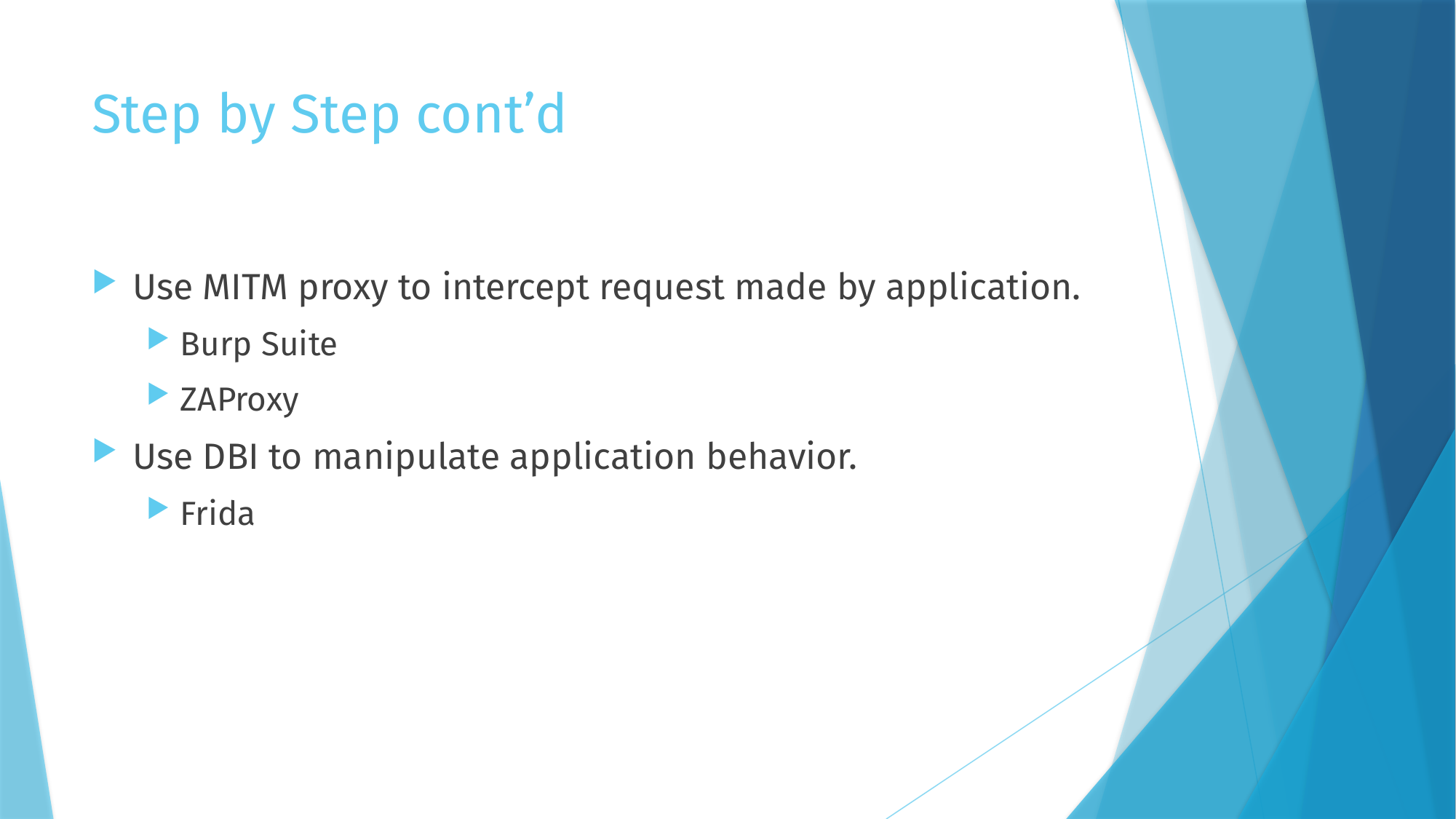

# Step by Step cont’d
Use MITM proxy to intercept request made by application.
Burp Suite
ZAProxy
Use DBI to manipulate application behavior.
Frida